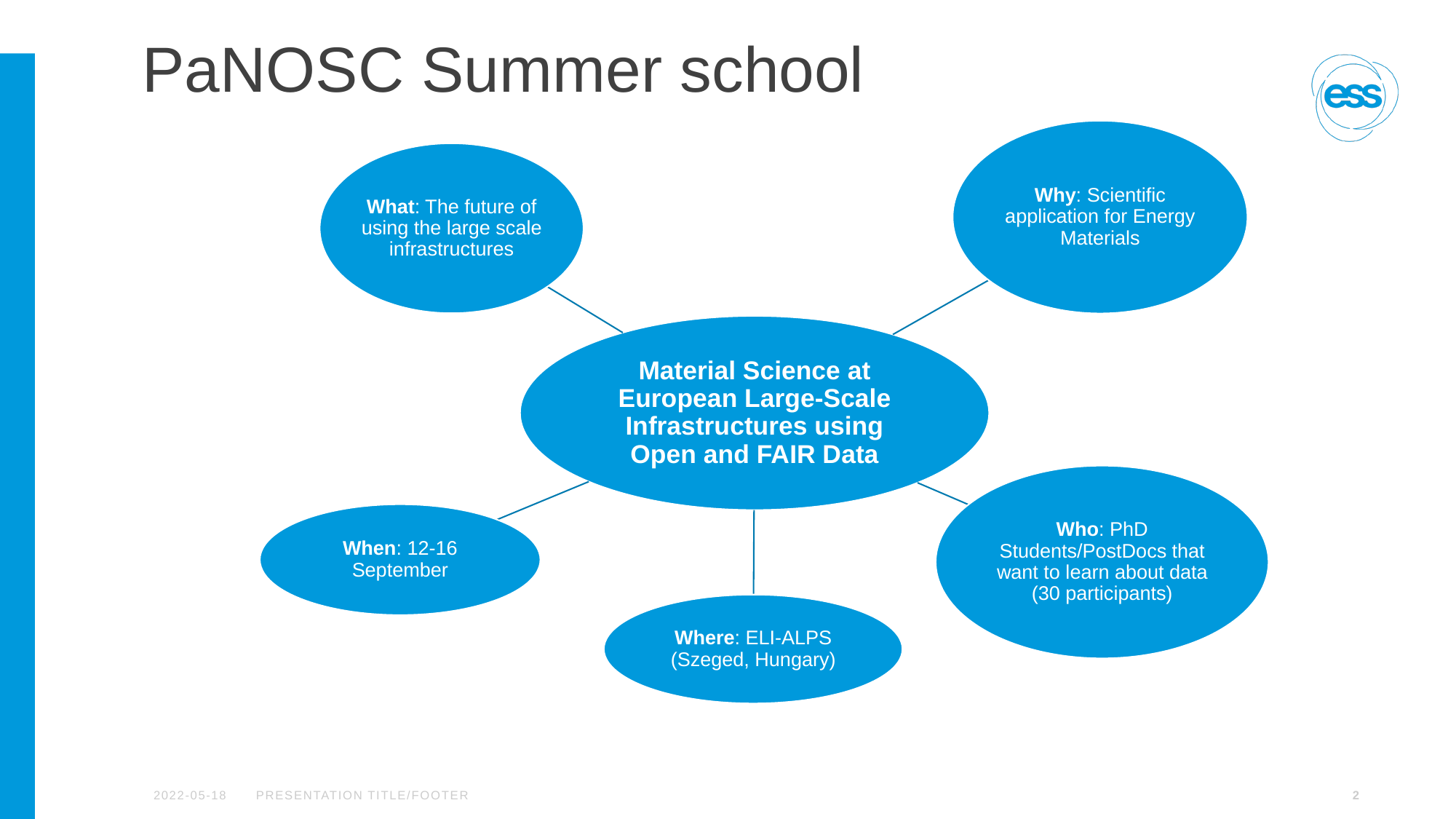

# PaNOSC Summer school
Material Science at European Large-Scale Infrastructures using Open and FAIR Data

When: 12-16 September

Where: ELI-ALPS (Szeged, Hungary)

Who: PhD Students/PostDocs that want to learn about data (30 participants)

What: The future of using the large scale infrastructures

Why: Scientific application for Energy Materials
2022-05-18
PRESENTATION TITLE/FOOTER
2